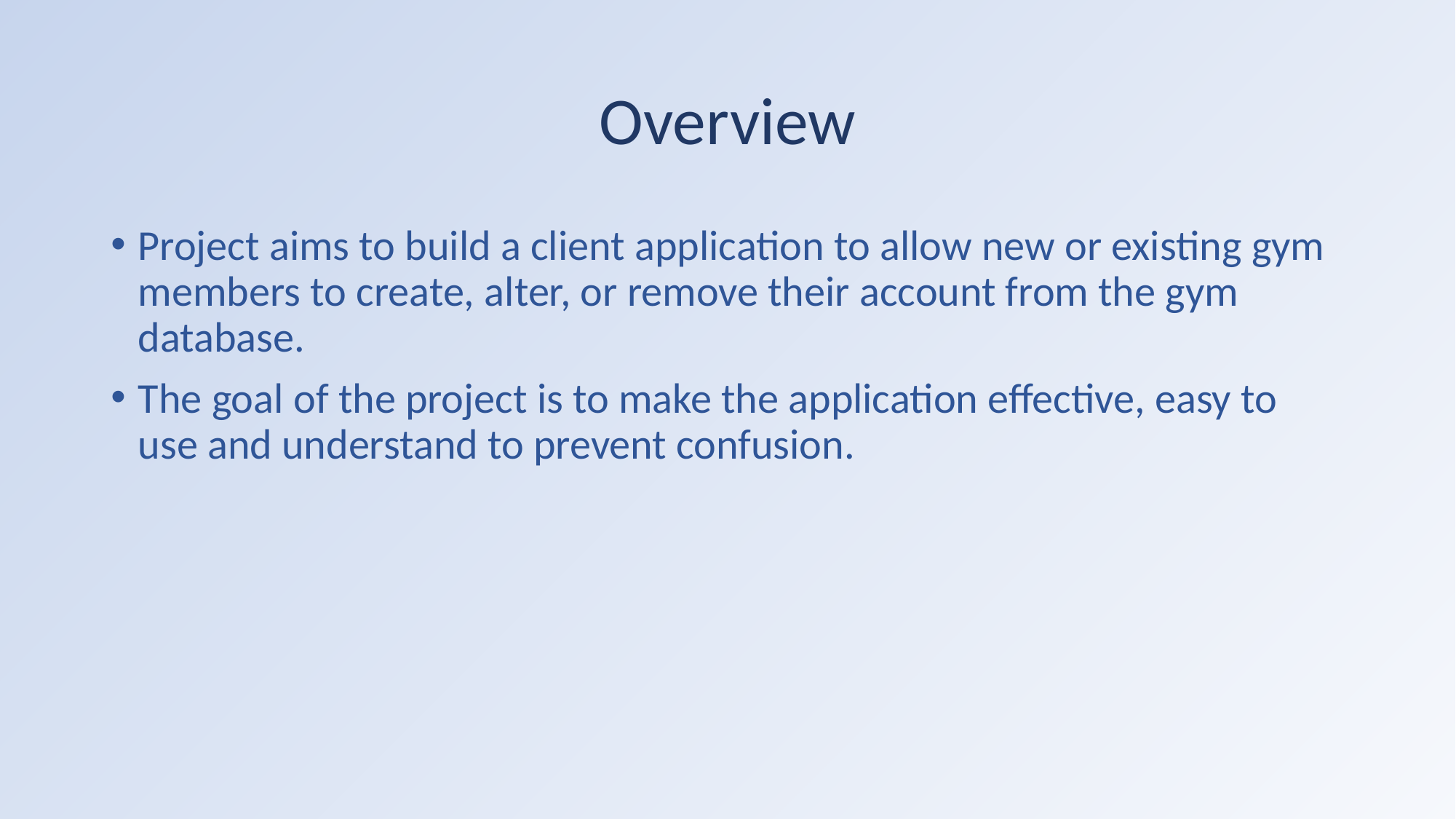

# Overview
Project aims to build a client application to allow new or existing gym members to create, alter, or remove their account from the gym database.
The goal of the project is to make the application effective, easy to use and understand to prevent confusion.